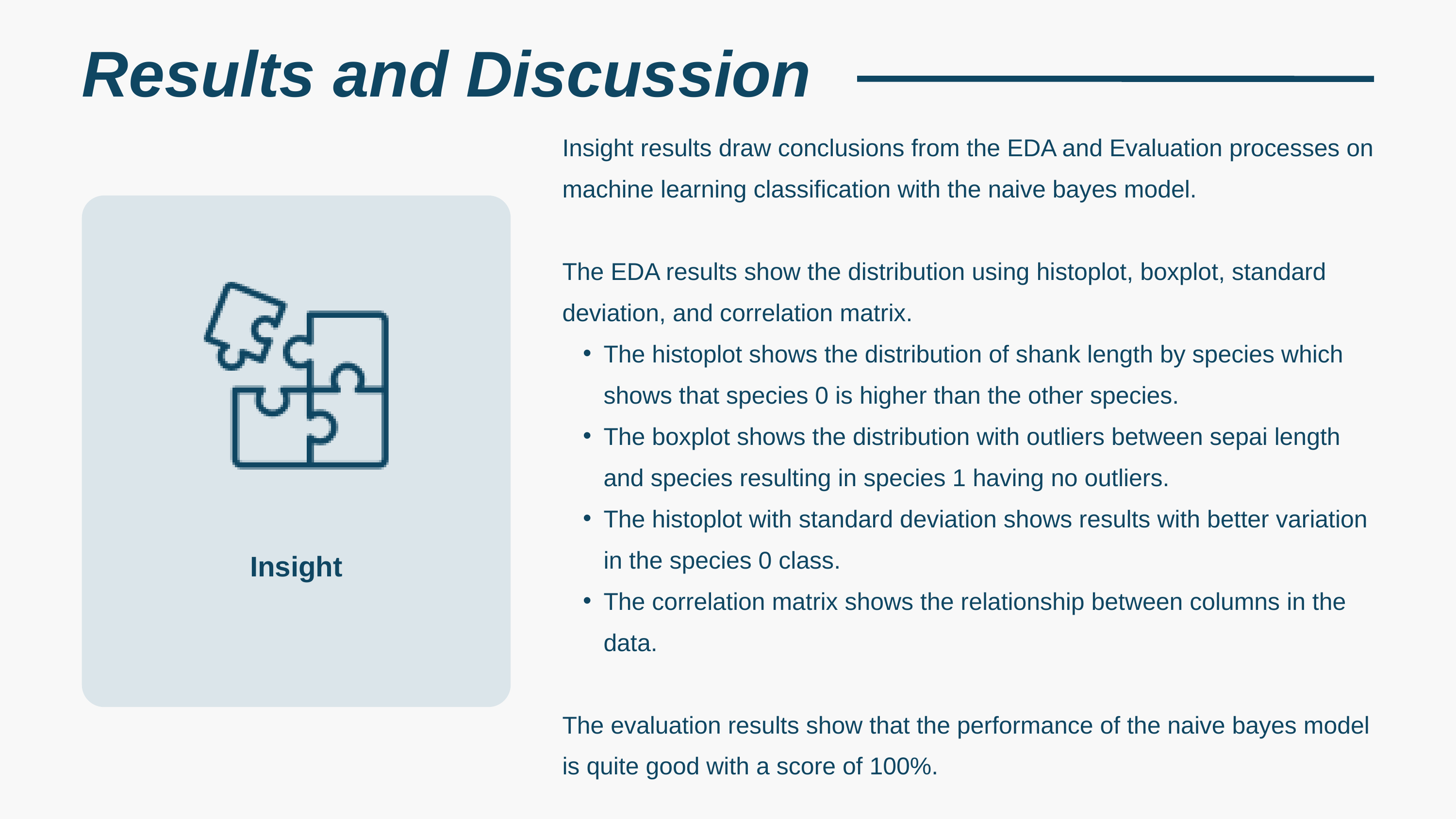

Results and Discussion

Insight results draw conclusions from the EDA and Evaluation processes on machine learning classification with the naive bayes model.

The EDA results show the distribution using histoplot, boxplot, standard deviation, and correlation matrix.
The histoplot shows the distribution of shank length by species which shows that species 0 is higher than the other species.
The boxplot shows the distribution with outliers between sepai length and species resulting in species 1 having no outliers.
The histoplot with standard deviation shows results with better variation in the species 0 class.
The correlation matrix shows the relationship between columns in the data.

The evaluation results show that the performance of the naive bayes model is quite good with a score of 100%.

Insight